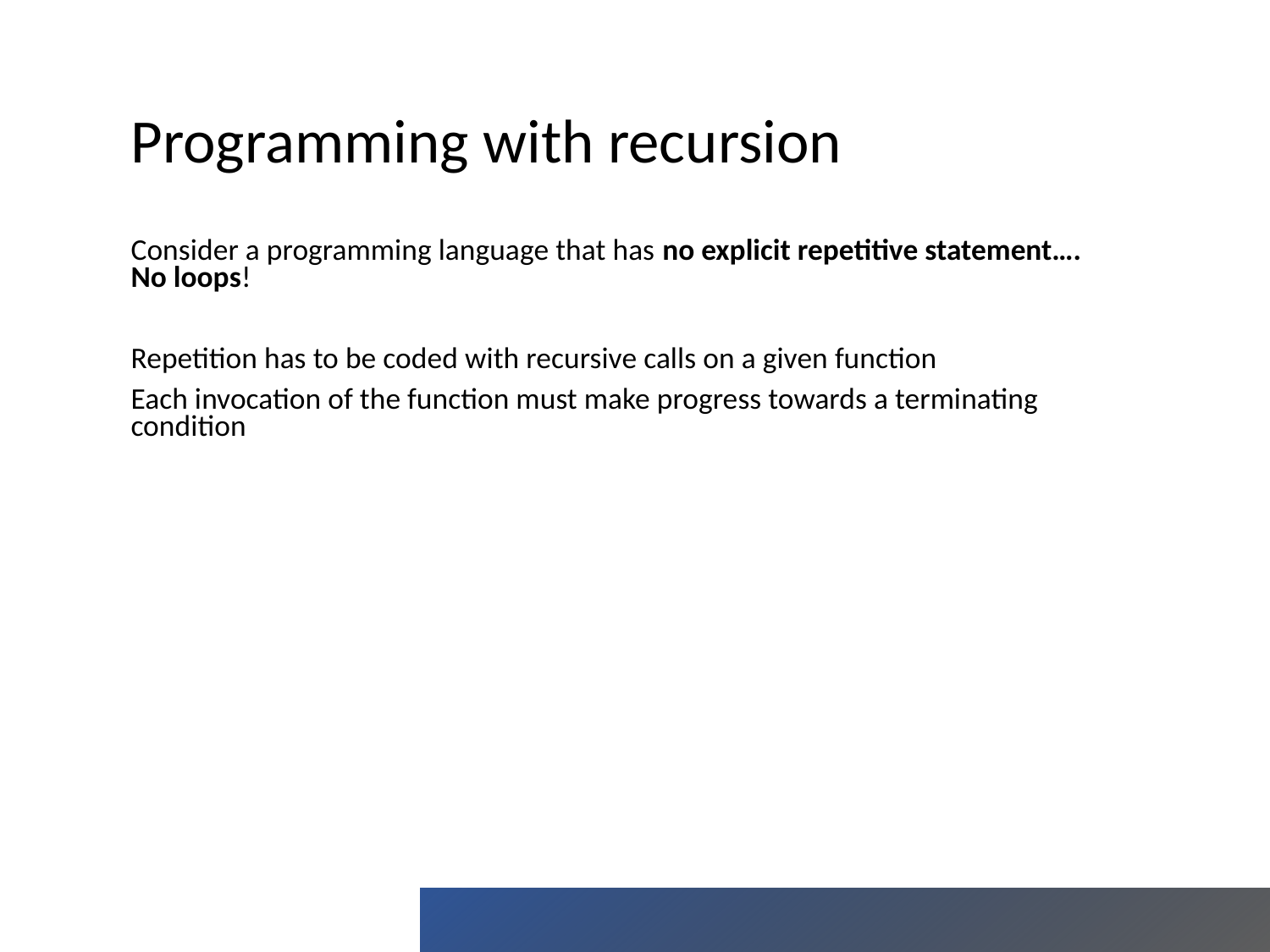

Programming with recursion
Consider a programming language that has no explicit repetitive statement…. No loops!

Repetition has to be coded with recursive calls on a given function
Each invocation of the function must make progress towards a terminating condition